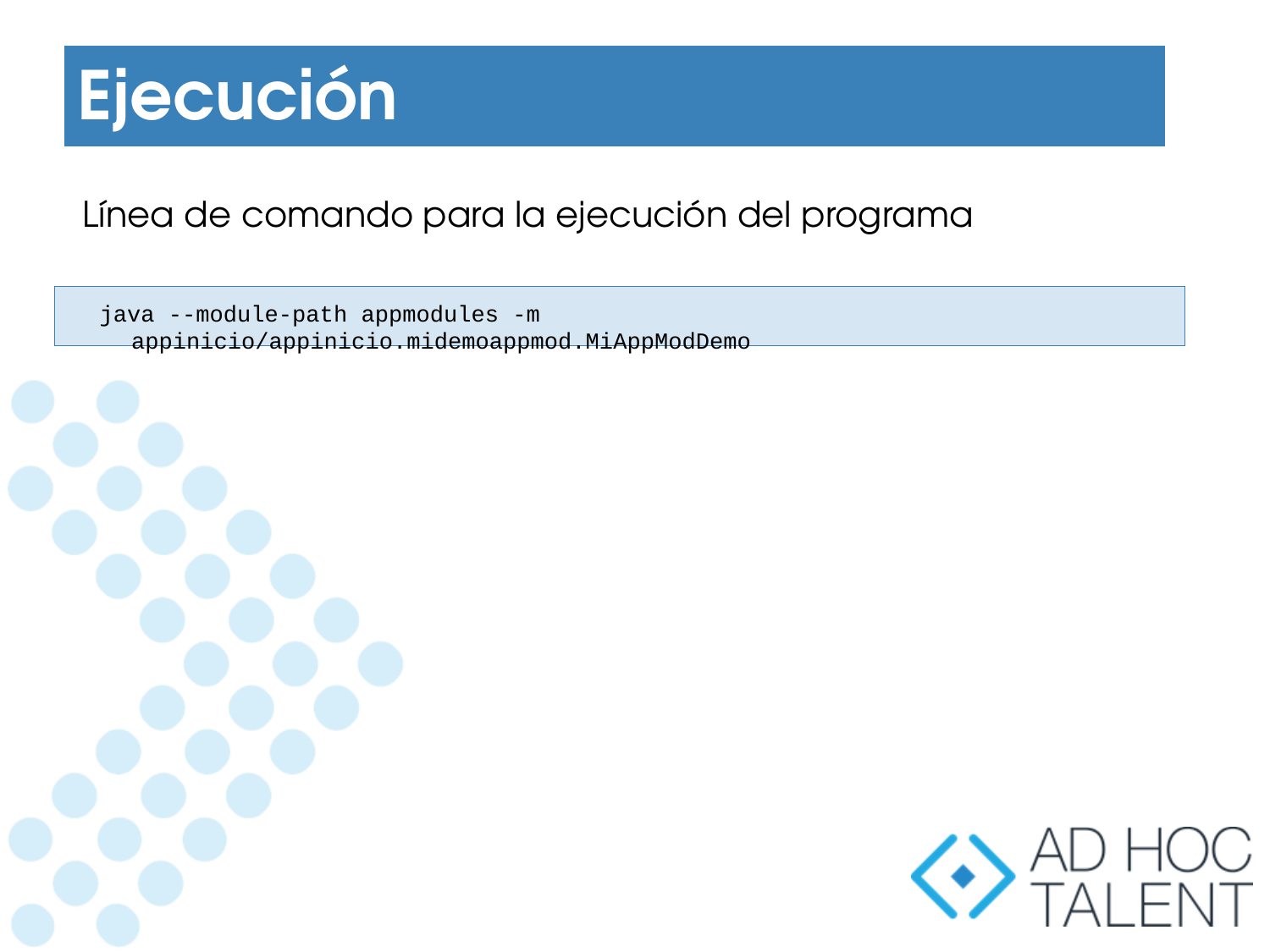

# Ejecución
Línea de comando para la ejecución del programa
java --module-path appmodules -m appinicio/appinicio.midemoappmod.MiAppModDemo